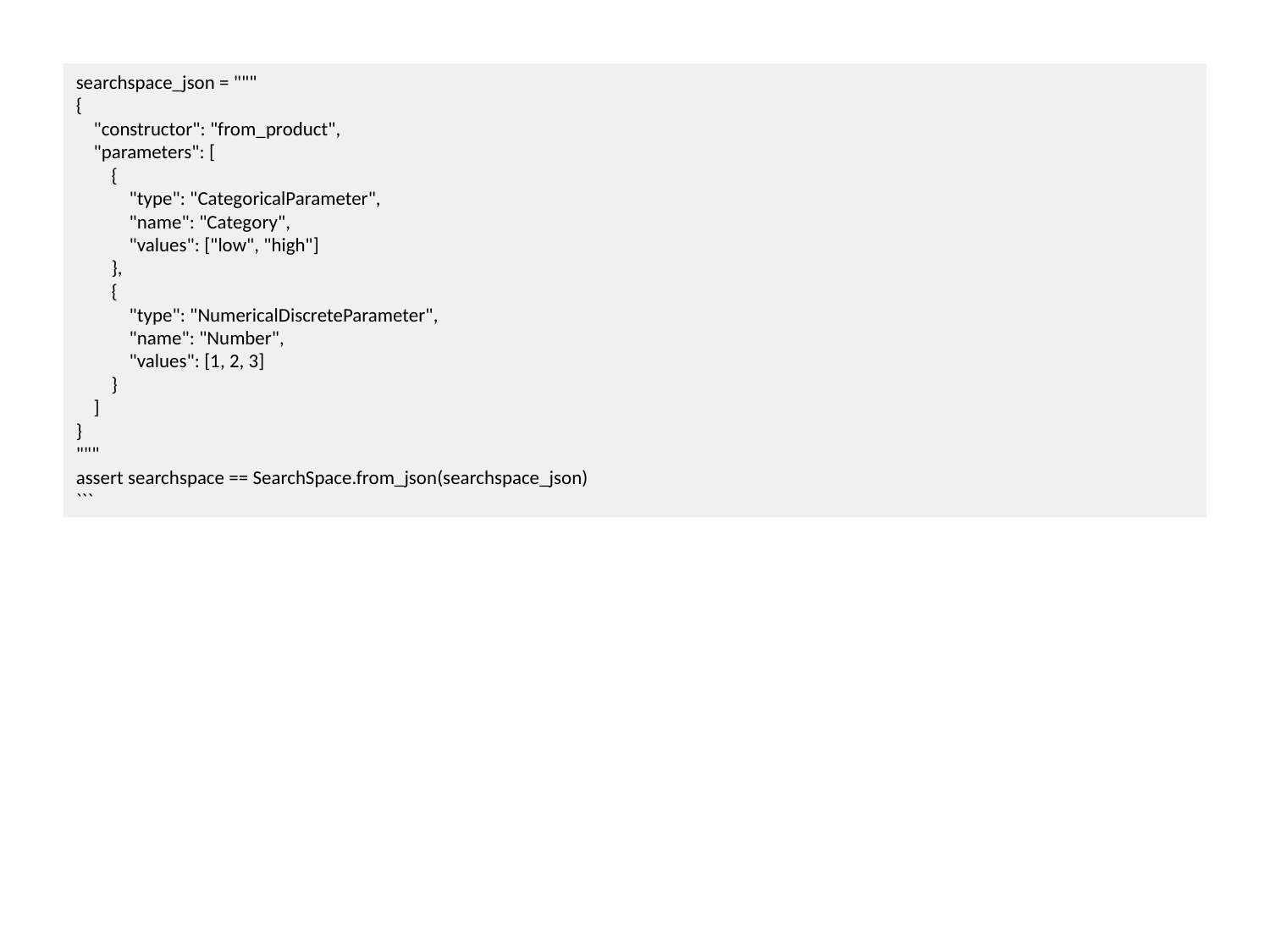

searchspace_json = """
{
    "constructor": "from_product",
    "parameters": [
        {
            "type": "CategoricalParameter",
            "name": "Category",
            "values": ["low", "high"]
        },
        {
            "type": "NumericalDiscreteParameter",
            "name": "Number",
            "values": [1, 2, 3]
        }
    ]
}
"""
assert searchspace == SearchSpace.from_json(searchspace_json)
```